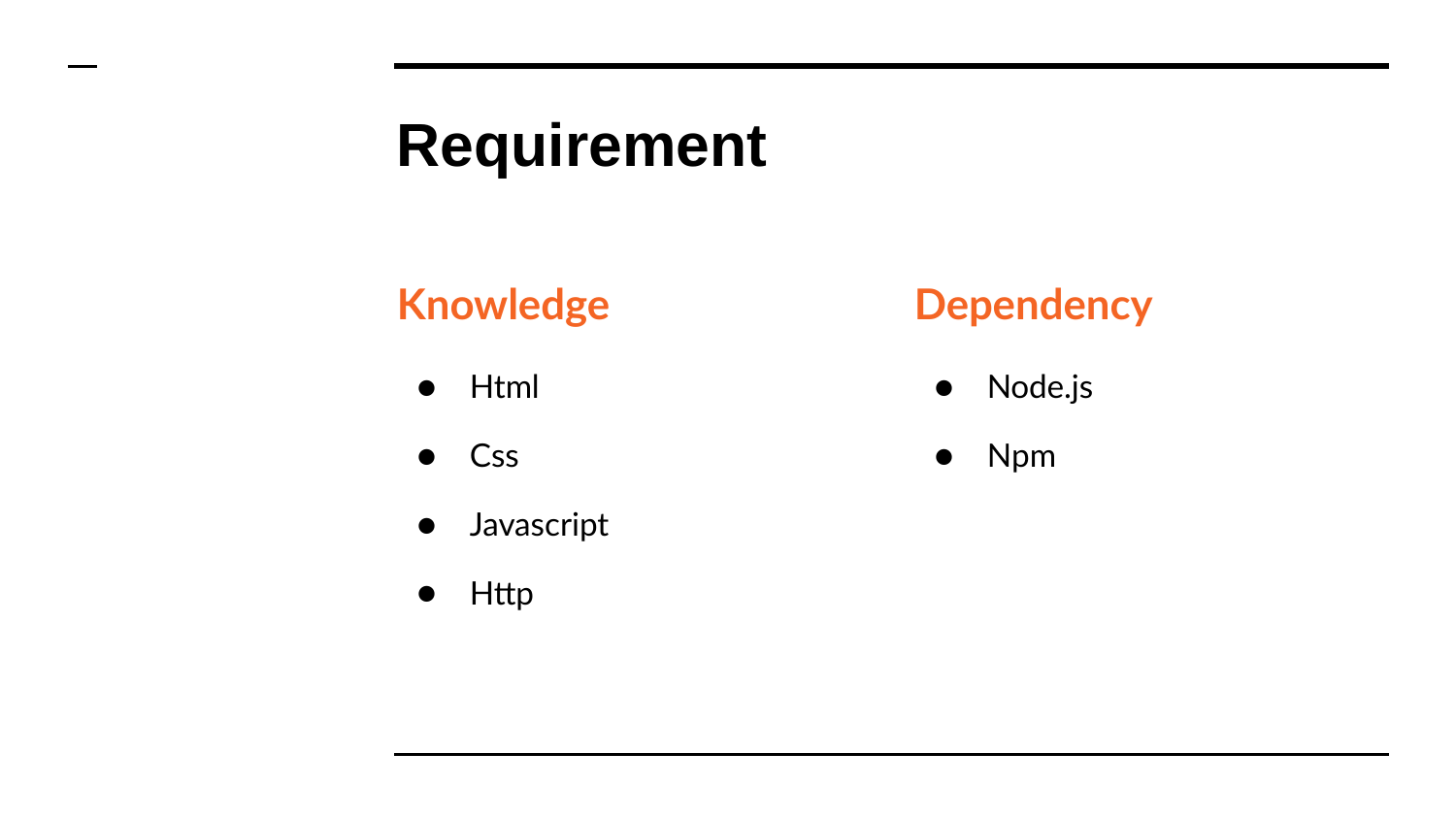

# Requirement
Knowledge
Html
Css
Javascript
Http

Dependency
Node.js
Npm